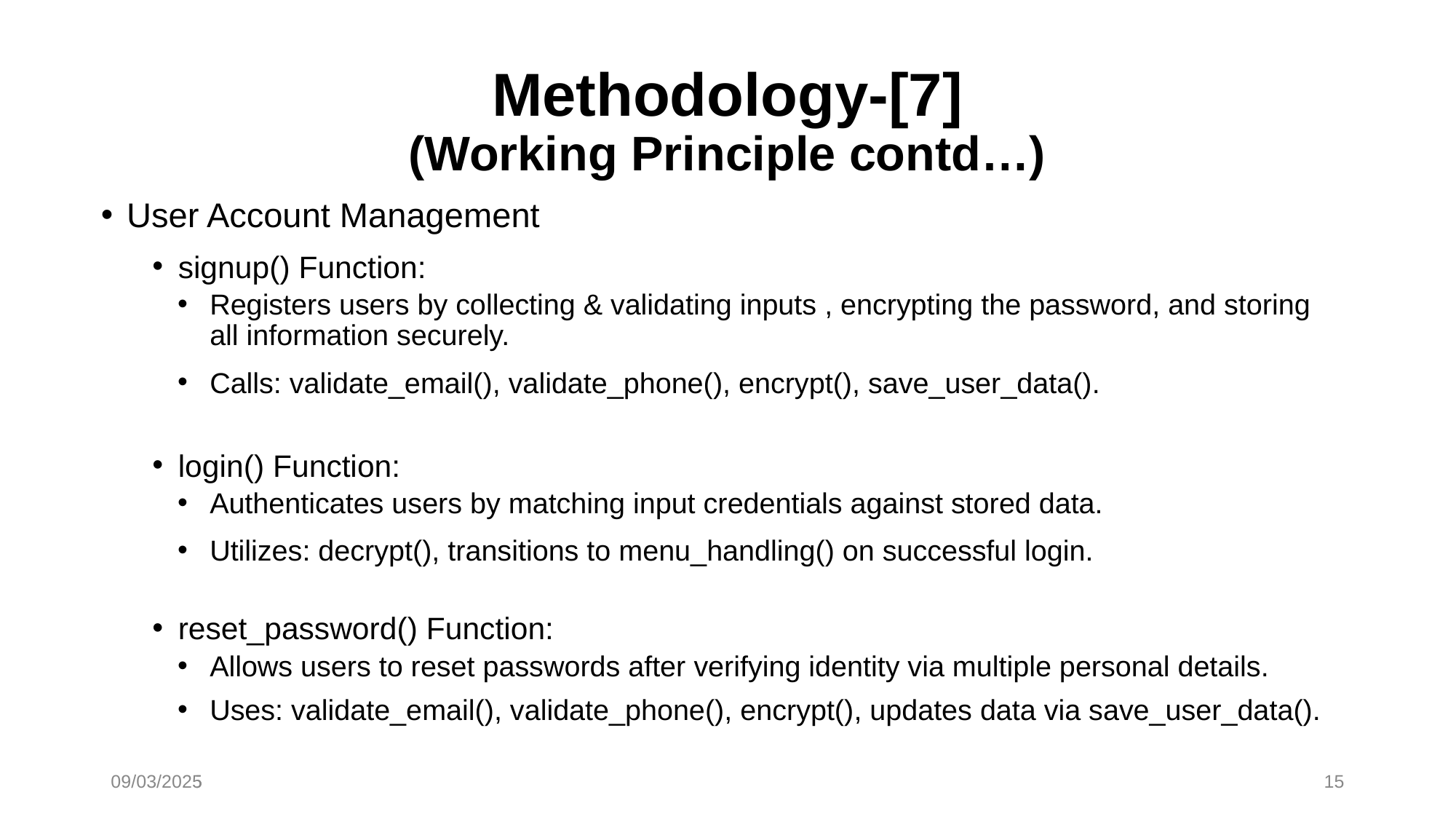

# Methodology-[7] (Working Principle contd…)
User Account Management
signup() Function:
Registers users by collecting & validating inputs , encrypting the password, and storing all information securely.
Calls: validate_email(), validate_phone(), encrypt(), save_user_data().

login() Function:
Authenticates users by matching input credentials against stored data.
Utilizes: decrypt(), transitions to menu_handling() on successful login.

reset_password() Function:
Allows users to reset passwords after verifying identity via multiple personal details.
Uses: validate_email(), validate_phone(), encrypt(), updates data via save_user_data().

09/03/2025
09/03/2025
15